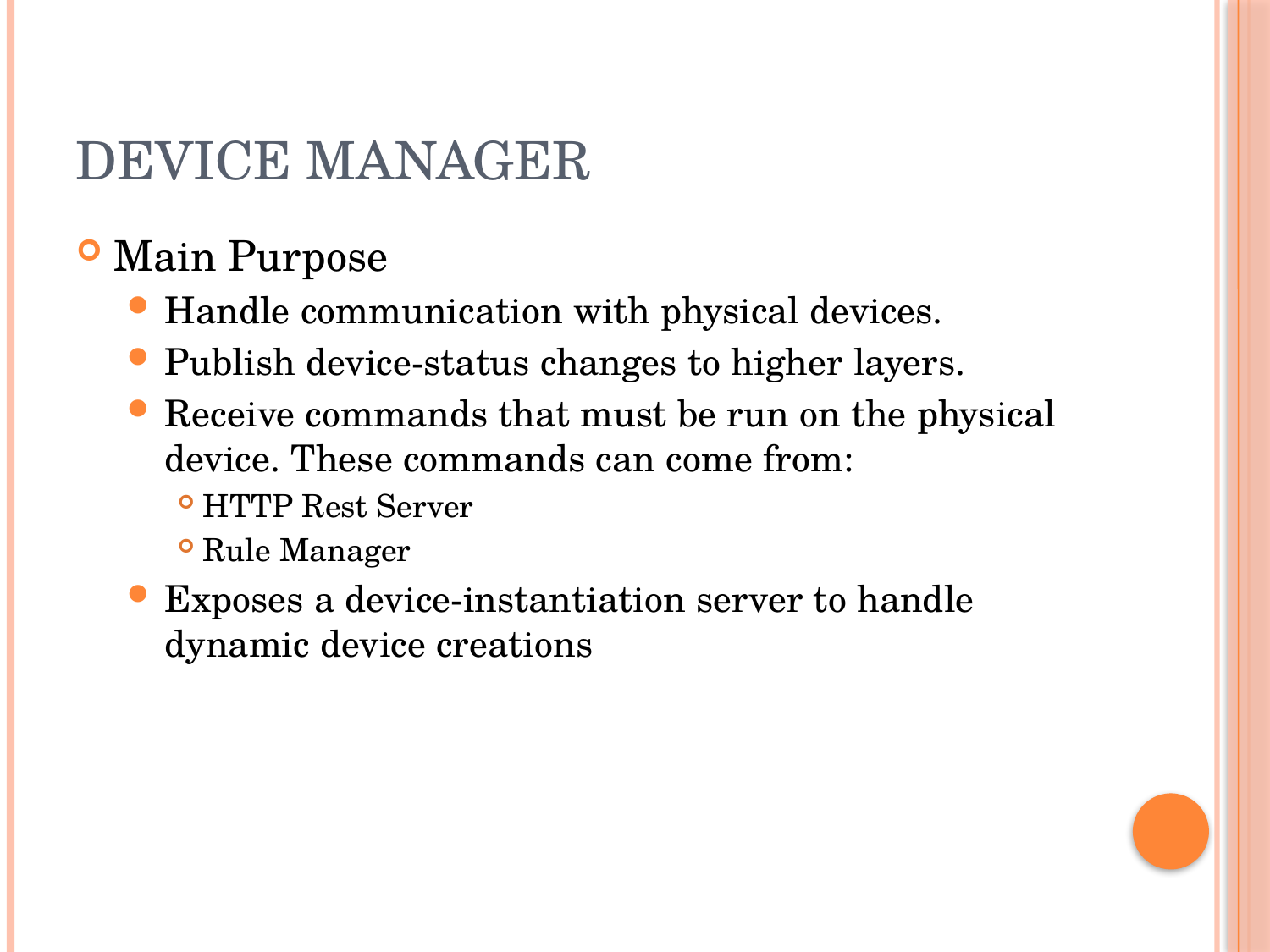

# Device Manager
Main Purpose
Handle communication with physical devices.
Publish device-status changes to higher layers.
Receive commands that must be run on the physical device. These commands can come from:
HTTP Rest Server
Rule Manager
Exposes a device-instantiation server to handle dynamic device creations